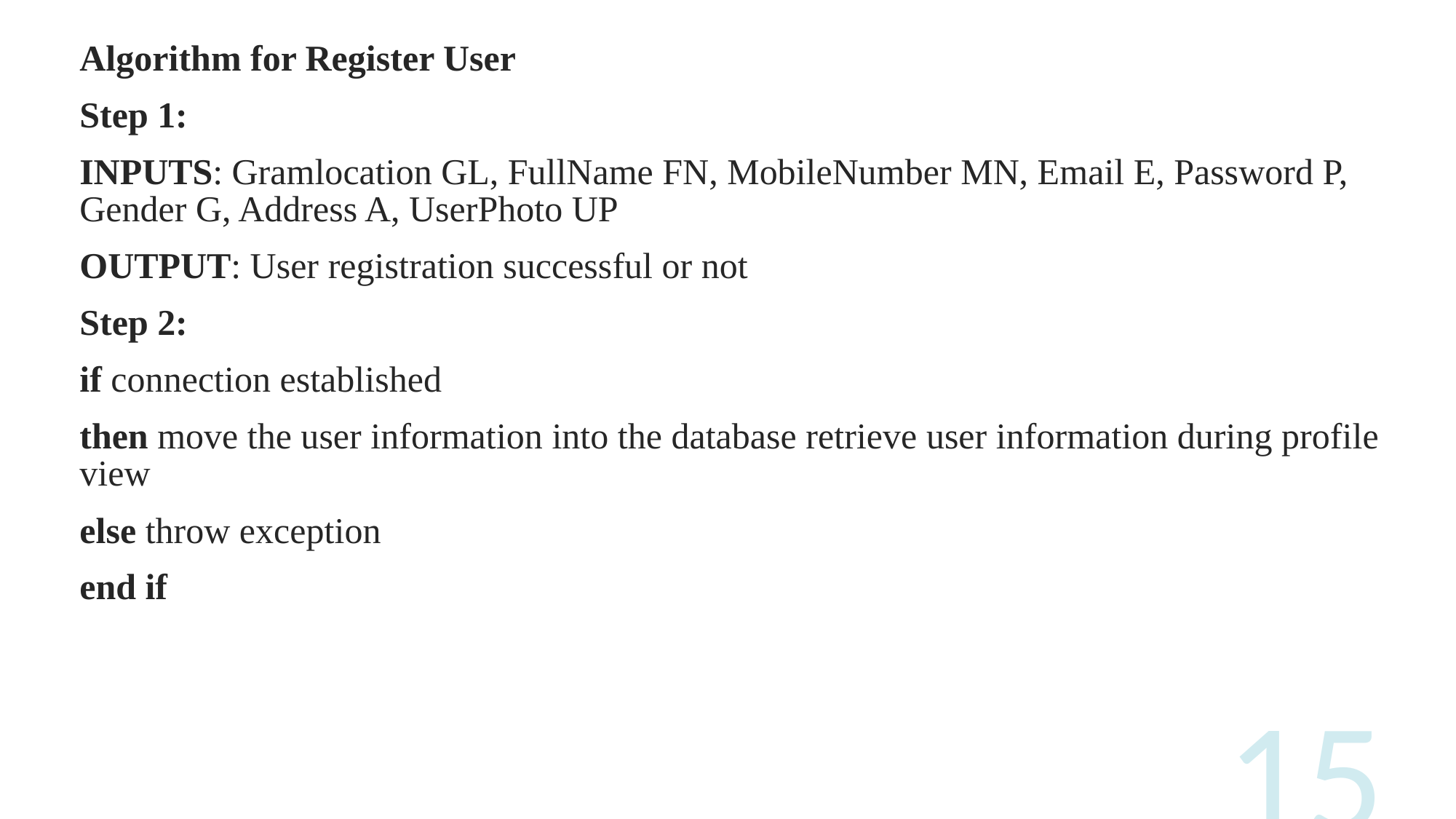

Algorithm for Register User
Step 1:
INPUTS: Gramlocation GL, FullName FN, MobileNumber MN, Email E, Password P, Gender G, Address A, UserPhoto UP
OUTPUT: User registration successful or not
Step 2:
if connection established
then move the user information into the database retrieve user information during profile view
else throw exception
end if
15